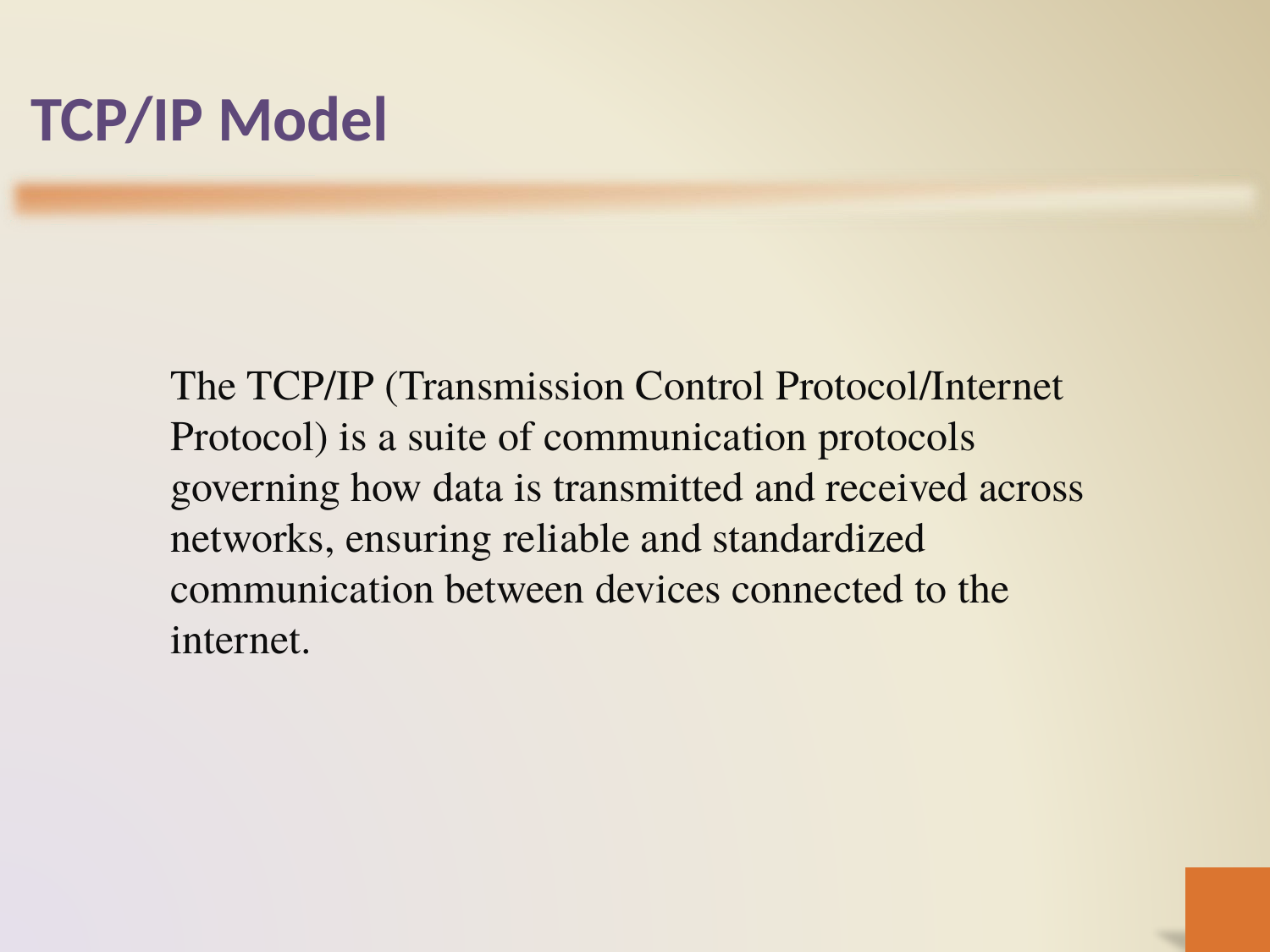

# TCP/IP Model

The TCP/IP (Transmission Control Protocol/Internet Protocol) is a suite of communication protocols governing how data is transmitted and received across networks, ensuring reliable and standardized communication between devices connected to the internet.

12